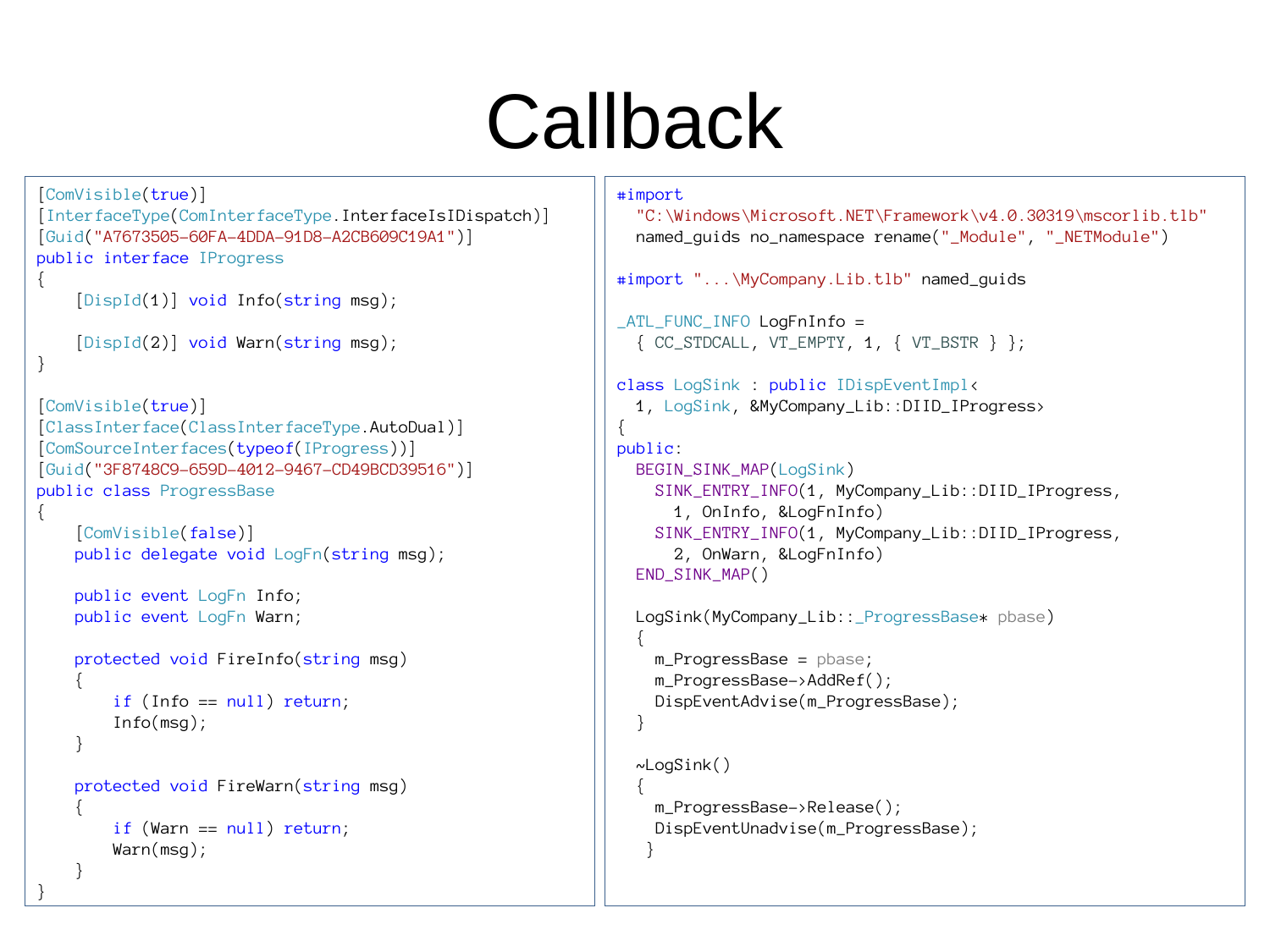

# Callback
[ComVisible(true)]
[InterfaceType(ComInterfaceType.InterfaceIsIDispatch)]
[Guid("A7673505-60FA-4DDA-91D8-A2CB609C19A1")]
public interface IProgress
{
    [DispId(1)] void Info(string msg);

    [DispId(2)] void Warn(string msg);
}

[ComVisible(true)]
[ClassInterface(ClassInterfaceType.AutoDual)]
[ComSourceInterfaces(typeof(IProgress))]
[Guid("3F8748C9-659D-4012-9467-CD49BCD39516")]
public class ProgressBase
{
    [ComVisible(false)]
    public delegate void LogFn(string msg);

    public event LogFn Info;
    public event LogFn Warn;

    protected void FireInfo(string msg)
    {
        if (Info == null) return;
        Info(msg);
    }

    protected void FireWarn(string msg)
    {
        if (Warn == null) return;
        Warn(msg);
    }
}
#import
  "C:\Windows\Microsoft.NET\Framework\v4.0.30319\mscorlib.tlb"
  named_guids no_namespace rename("_Module", "_NETModule")

#import "...\MyCompany.Lib.tlb" named_guids

_ATL_FUNC_INFO LogFnInfo =
  { CC_STDCALL, VT_EMPTY, 1, { VT_BSTR } };

class LogSink : public IDispEventImpl<
  1, LogSink, &MyCompany_Lib::DIID_IProgress>
{
public:
  BEGIN_SINK_MAP(LogSink)
    SINK_ENTRY_INFO(1, MyCompany_Lib::DIID_IProgress,
      1, OnInfo, &LogFnInfo)
    SINK_ENTRY_INFO(1, MyCompany_Lib::DIID_IProgress,
      2, OnWarn, &LogFnInfo)
  END_SINK_MAP()

  LogSink(MyCompany_Lib::_ProgressBase* pbase)
  {
    m_ProgressBase = pbase;
    m_ProgressBase->AddRef();
    DispEventAdvise(m_ProgressBase);
  }

  ~LogSink()
  {
    m_ProgressBase->Release();
    DispEventUnadvise(m_ProgressBase);
   }